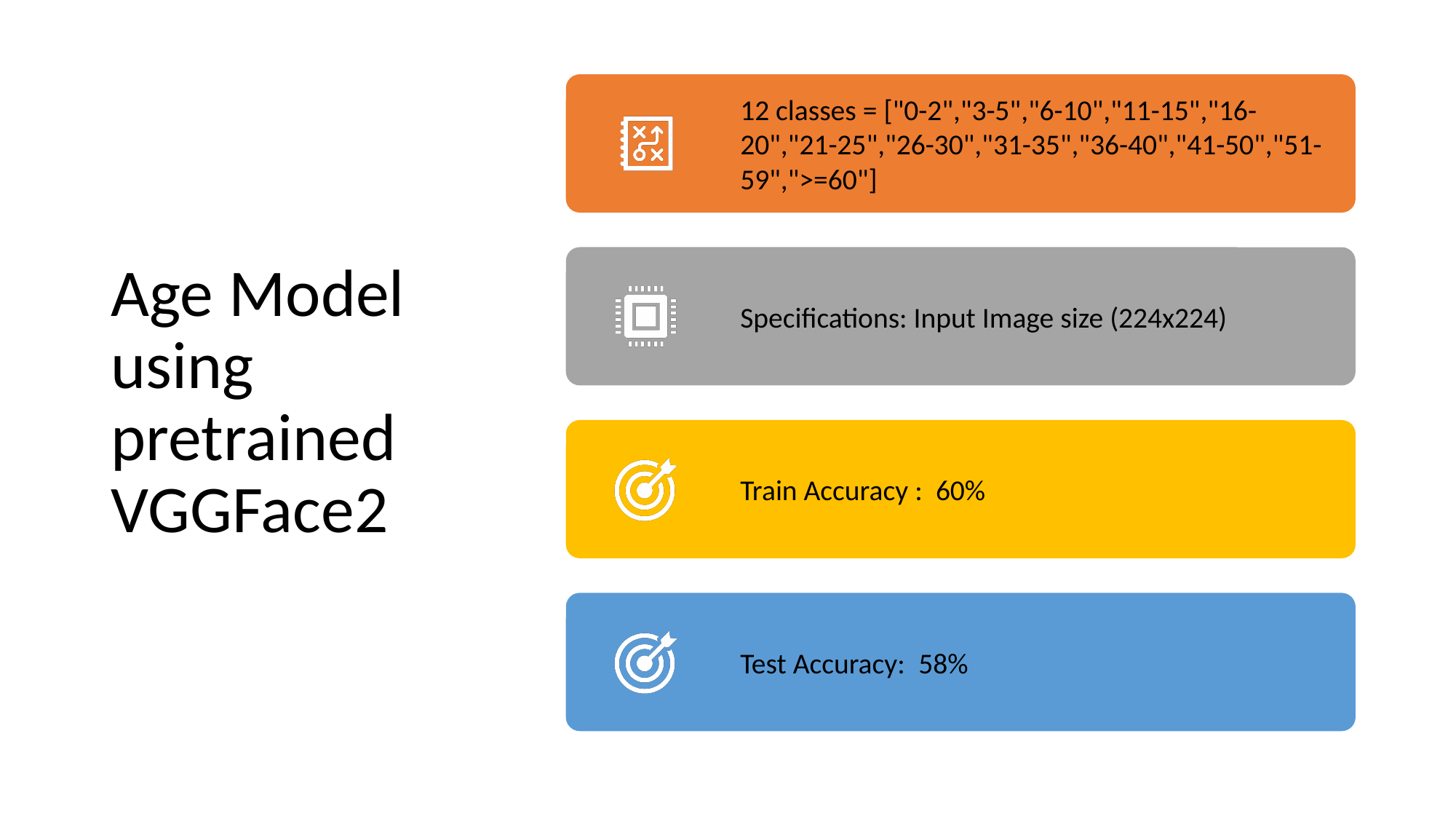

# Age Model using pretrained VGGFace2
12 classes = ["0-2","3-5","6-10","11-15","16-20","21-25","26-30","31-35","36-40","41-50","51-59",">=60"]
Specifications: Input Image size (224x224)
Train Accuracy :  60%
Test Accuracy:  58%